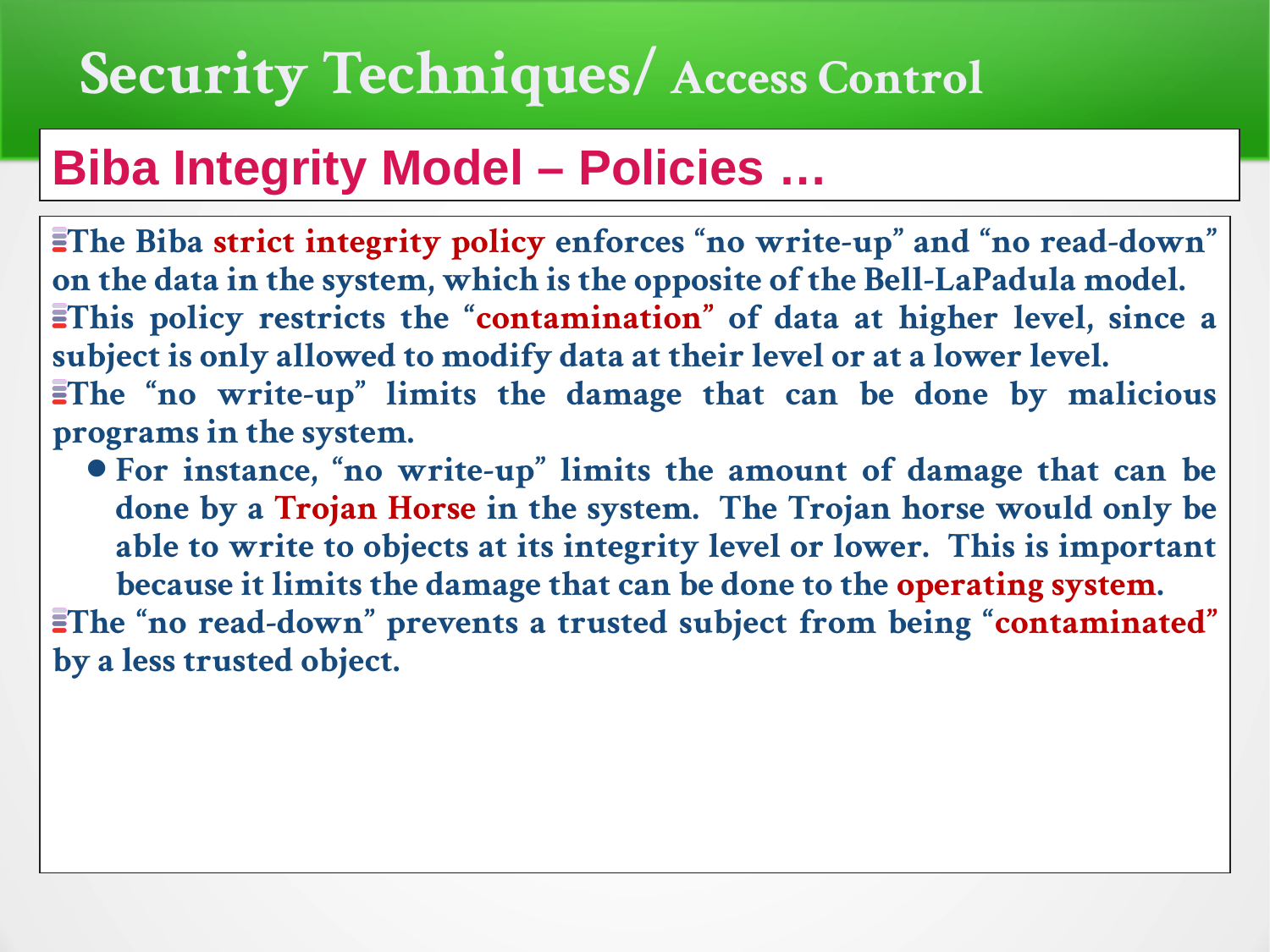

Security Techniques/ Access Control
Biba Integrity Model – Policies …
The Biba strict integrity policy enforces “no write-up” and “no read-down” on the data in the system, which is the opposite of the Bell-LaPadula model.
This policy restricts the “contamination” of data at higher level, since a subject is only allowed to modify data at their level or at a lower level.
The “no write-up” limits the damage that can be done by malicious programs in the system.
For instance, “no write-up” limits the amount of damage that can be done by a Trojan Horse in the system.  The Trojan horse would only be able to write to objects at its integrity level or lower.  This is important because it limits the damage that can be done to the operating system.
The “no read-down” prevents a trusted subject from being “contaminated” by a less trusted object.